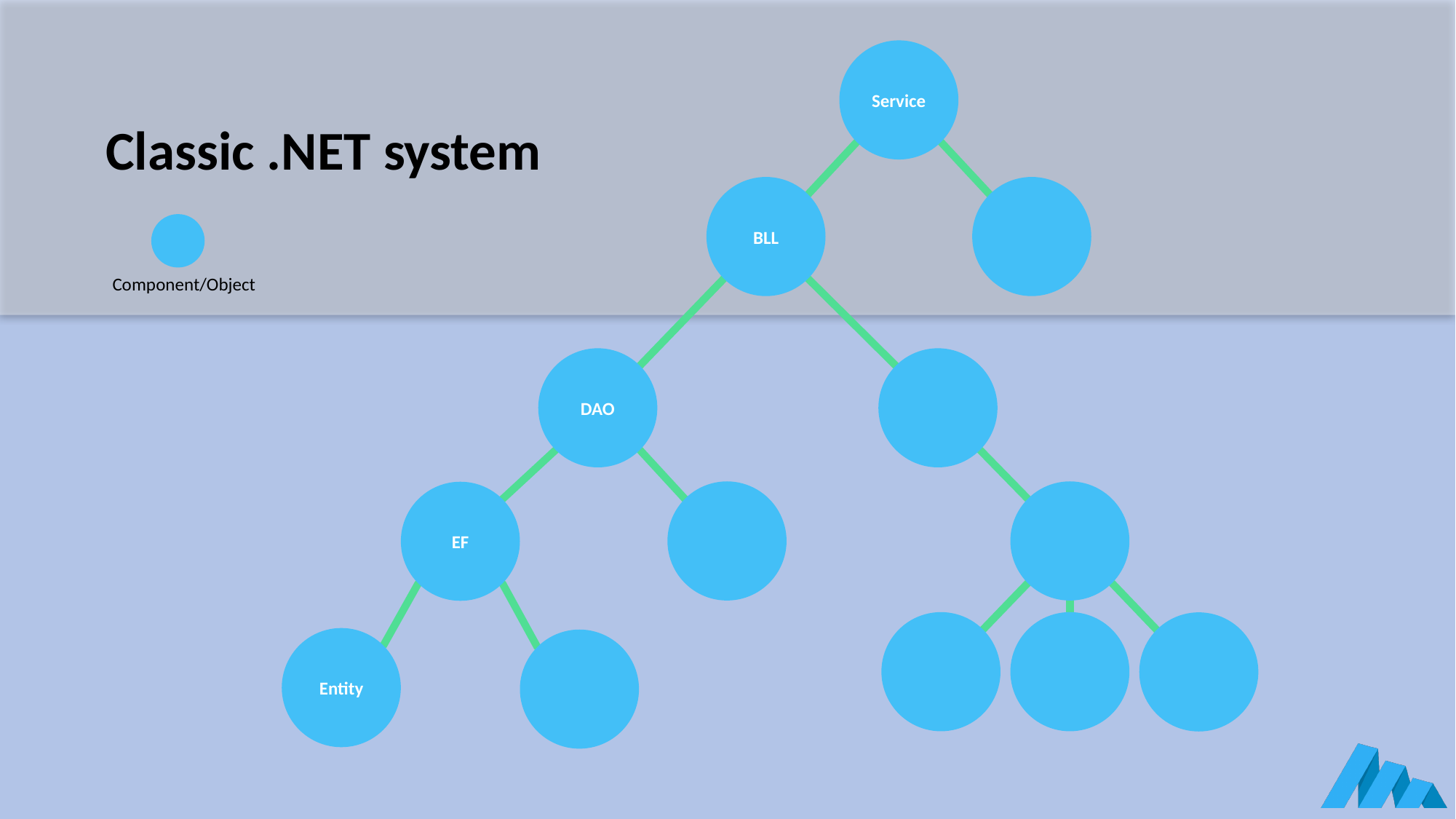

Service
BLL

DAO

EF

Entity

Classic .NET system

Component/Object